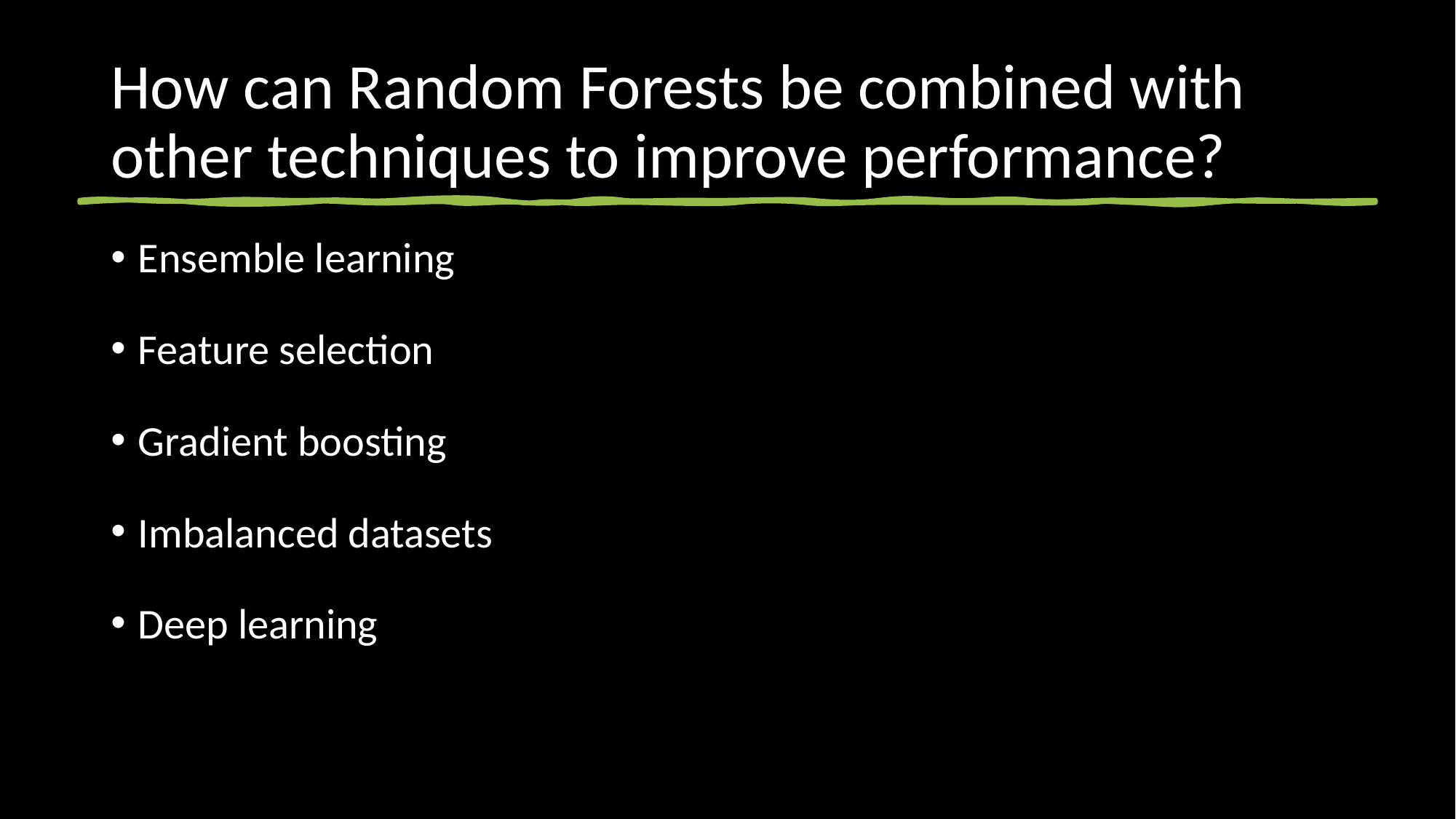

# How can Random Forests be combined with other techniques to improve performance?

Ensemble learning
Feature selection
Gradient boosting
Imbalanced datasets
Deep learning